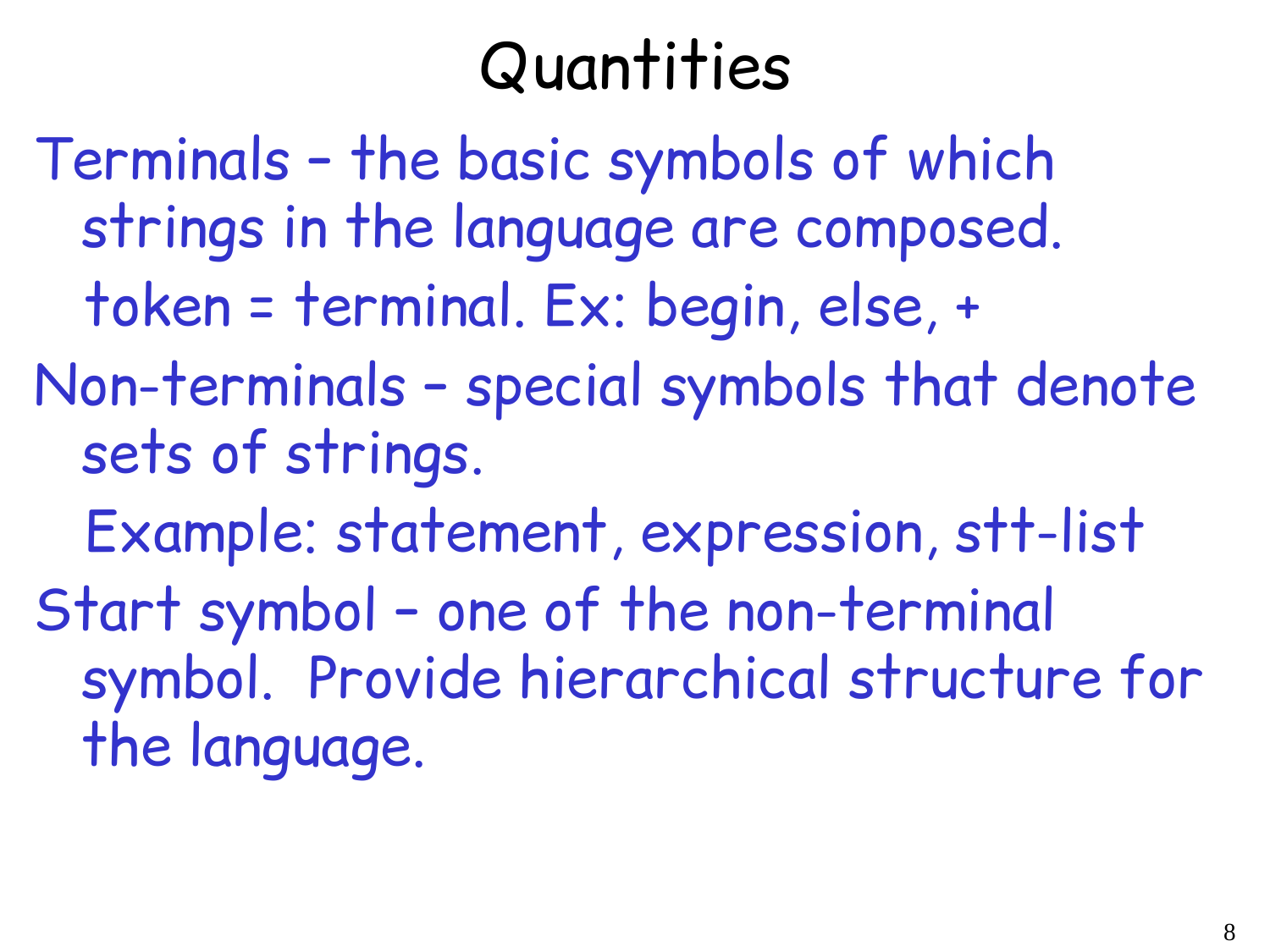

# Quantities
Terminals – the basic symbols of which strings in the language are composed.
   token = terminal. Ex: begin, else, +
Non-terminals – special symbols that denote sets of strings.
   Example: statement, expression, stt-list
Start symbol – one of the non-terminal symbol.  Provide hierarchical structure for the language.

8